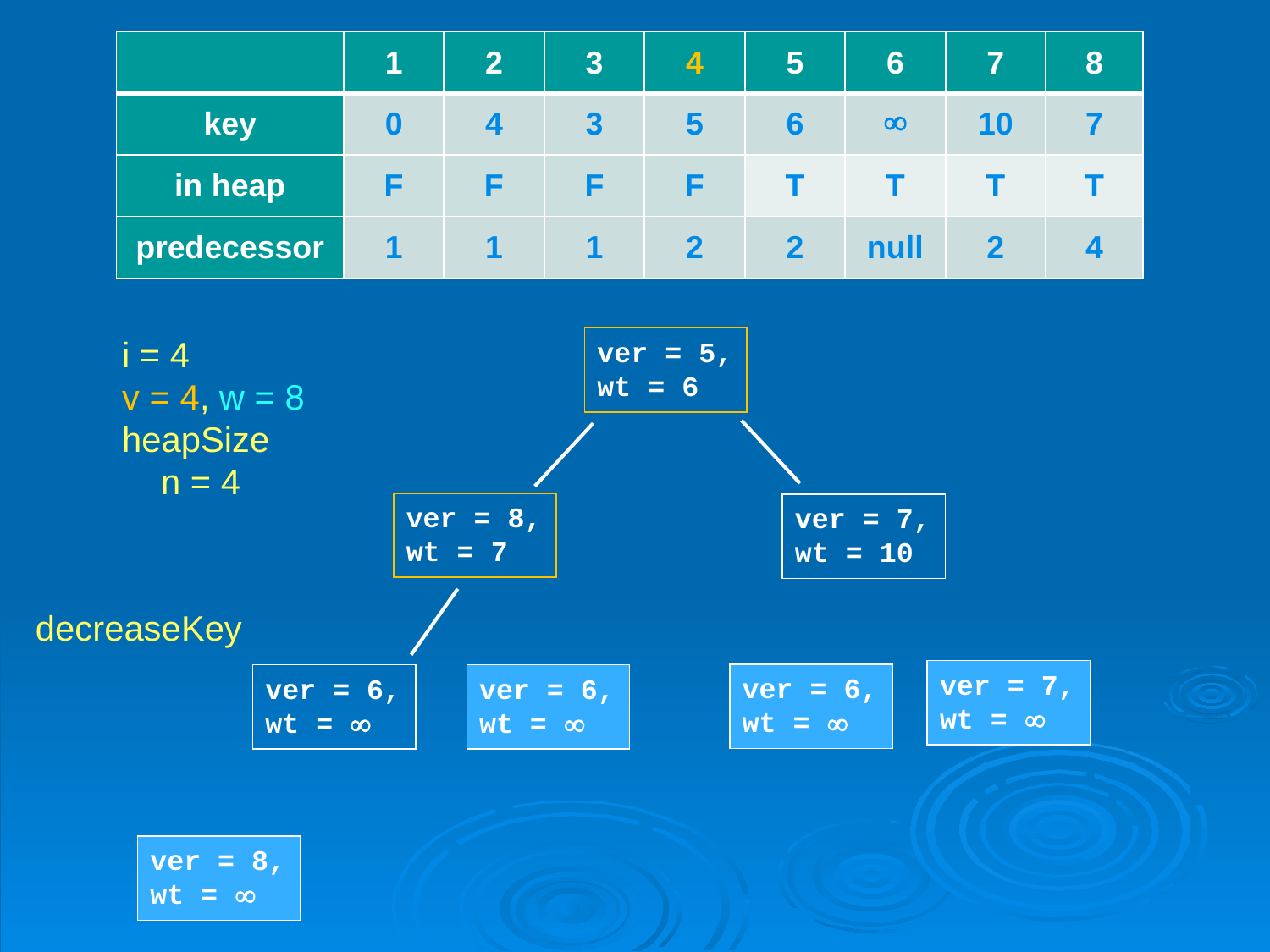

|  | 1 | 2 | 3 | 4 | 5 | 6 | 7 | 8 |
| --- | --- | --- | --- | --- | --- | --- | --- | --- |
| key | 0 | 4 | 3 | 5 | 6 | ∞ | 10 | 7 |
| in heap | F | F | F | F | T | T | T | T |
| predecessor | 1 | 1 | 1 | 2 | 2 | null | 2 | 4 |
i = 4
v = 4, w = 8
heapSize
    n = 4
ver = 5,
wt = 6
ver = 8,
wt = 7
ver = 7,
wt = 10
decreaseKey
ver = 7, wt = ∞
ver = 6, wt = ∞
ver = 6,
wt = ∞
ver = 6, wt = ∞
ver = 8,
wt = ∞